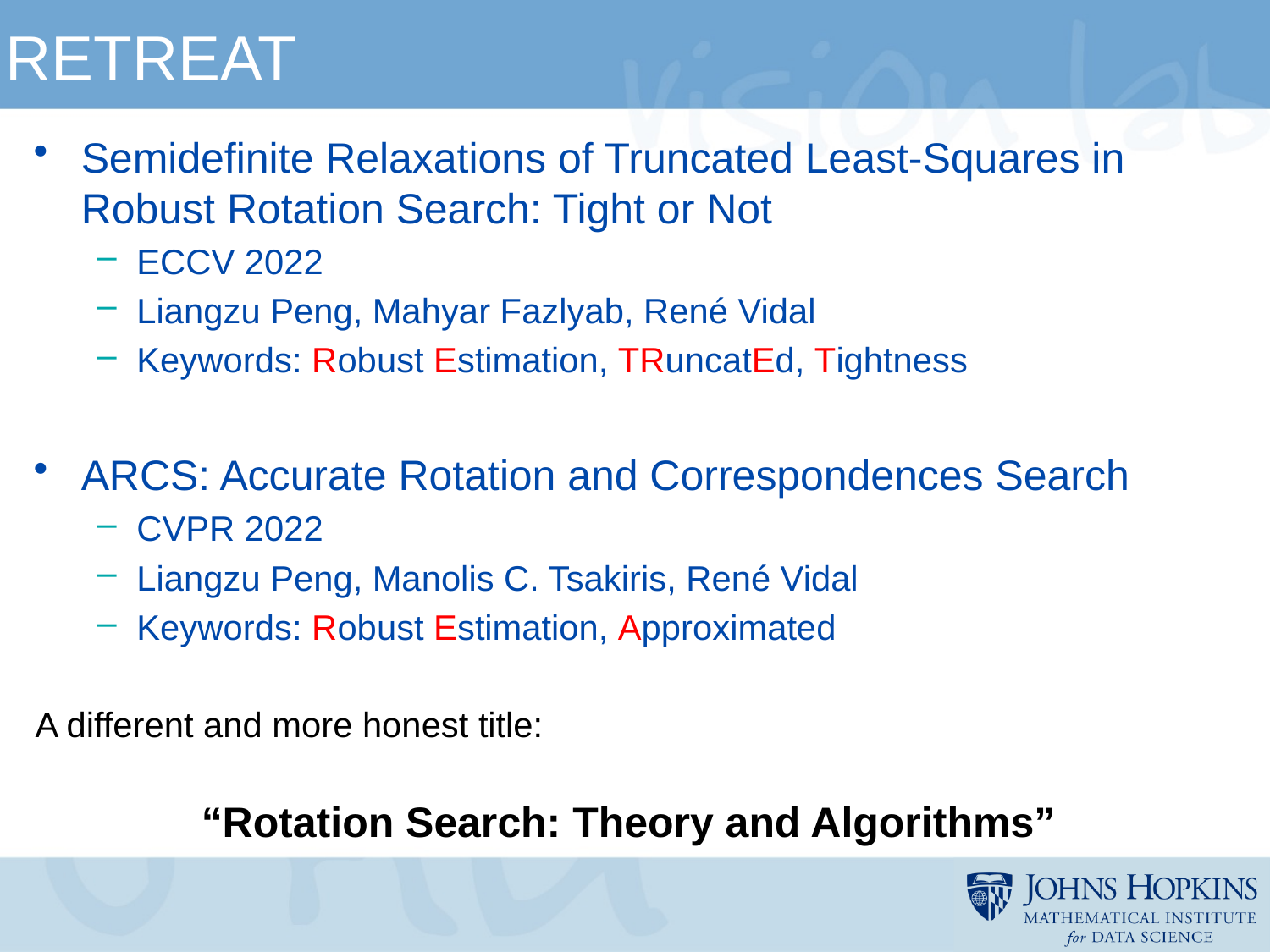

# RETREAT
Semidefinite Relaxations of Truncated Least-Squares in Robust Rotation Search: Tight or Not
ECCV 2022
Liangzu Peng, Mahyar Fazlyab, René Vidal
Keywords: Robust Estimation, TRuncatEd, Tightness

ARCS: Accurate Rotation and Correspondences Search
CVPR 2022
Liangzu Peng, Manolis C. Tsakiris, René Vidal
Keywords: Robust Estimation, Approximated

A different and more honest title:

“Rotation Search: Theory and Algorithms”